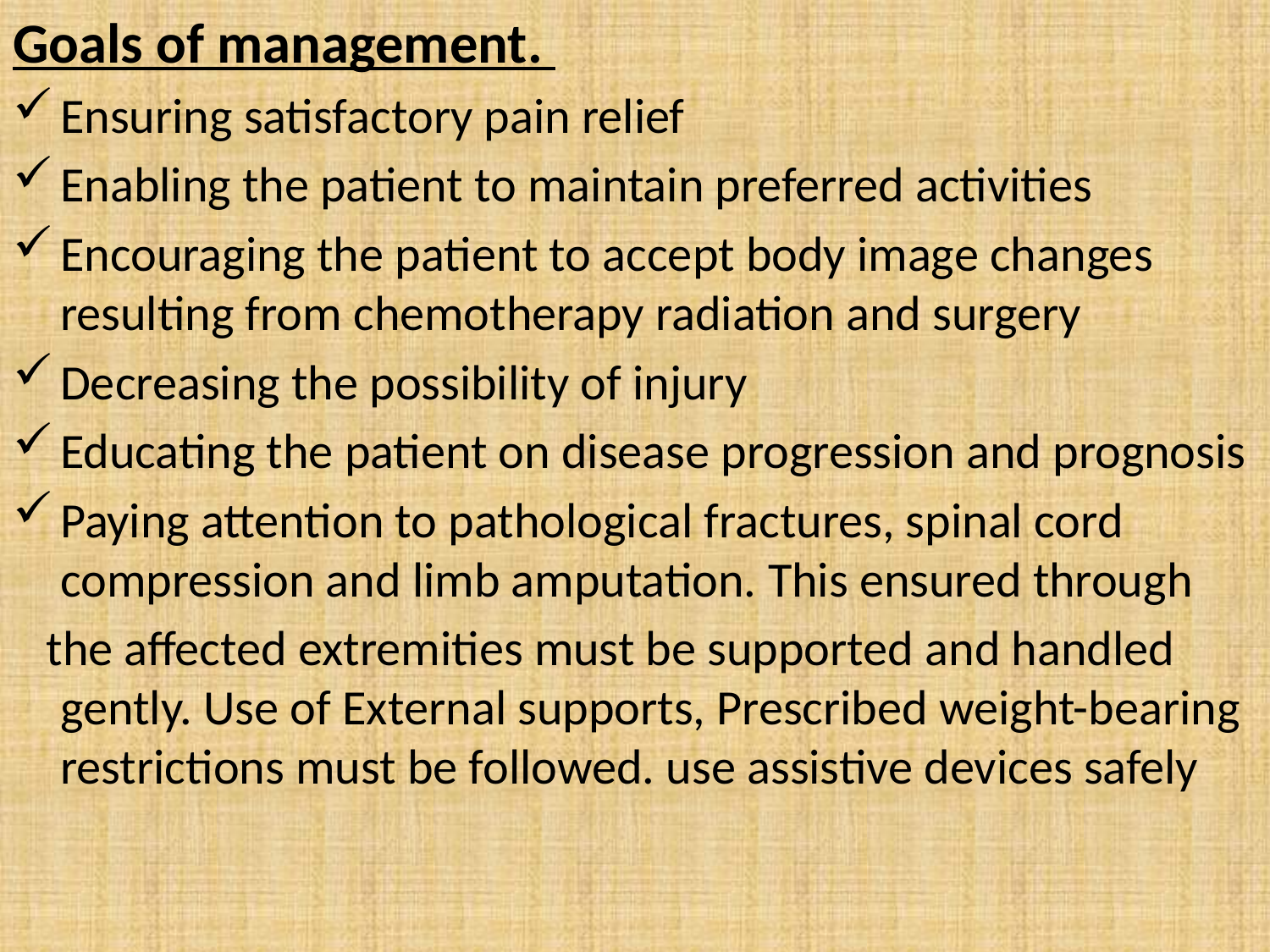

Goals of management.
Ensuring satisfactory pain relief
Enabling the patient to maintain preferred activities
Encouraging the patient to accept body image changes resulting from chemotherapy radiation and surgery
Decreasing the possibility of injury
Educating the patient on disease progression and prognosis
Paying attention to pathological fractures, spinal cord compression and limb amputation. This ensured through
   the affected extremities must be supported and handled gently. Use of External supports, Prescribed weight-bearing restrictions must be followed. use assistive devices safely

#